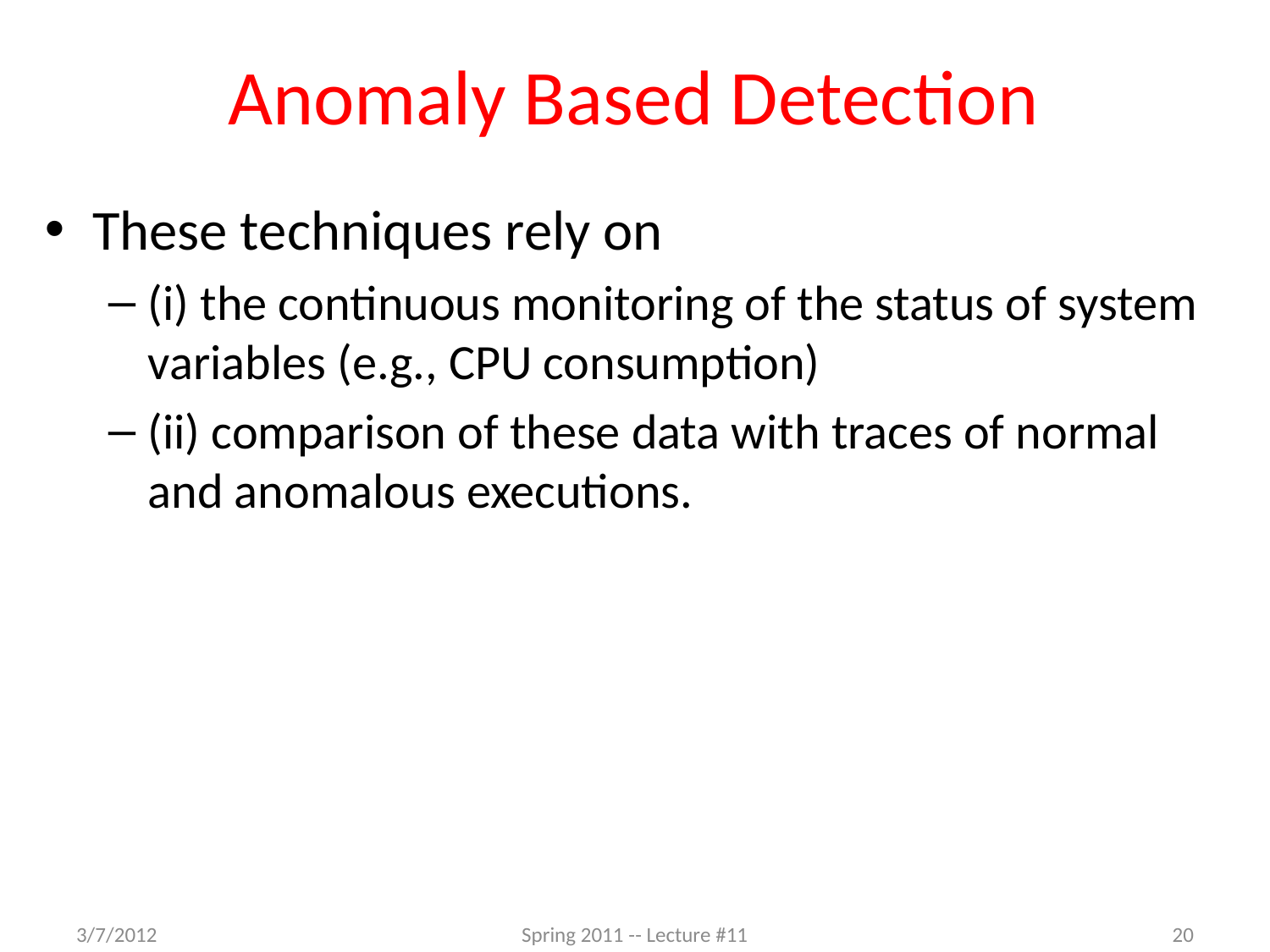

# Anomaly Based Detection
These techniques rely on
(i) the continuous monitoring of the status of system variables (e.g., CPU consumption)
(ii) comparison of these data with traces of normal and anomalous executions.
3/7/2012
Spring 2011 -- Lecture #11
20